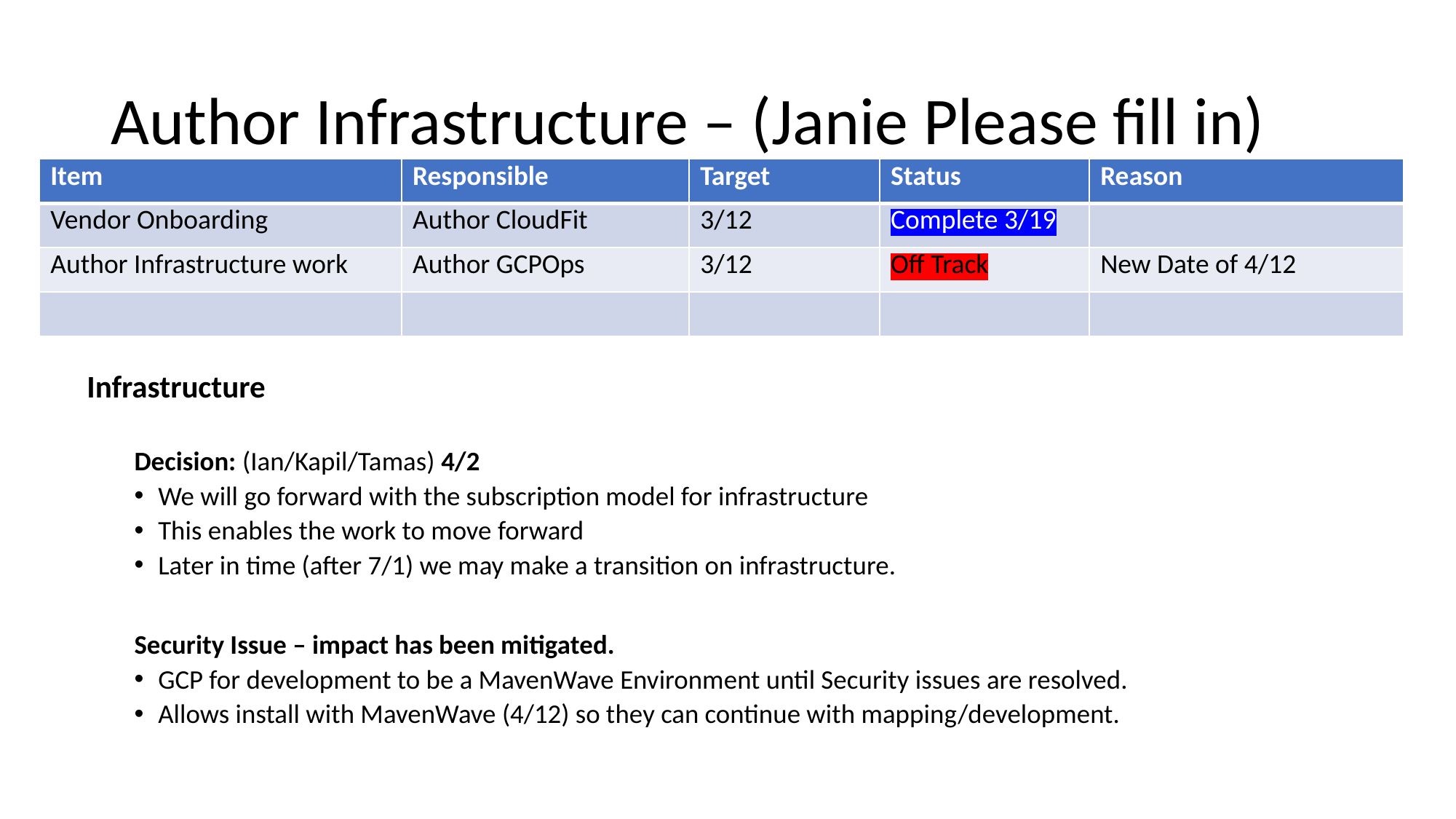

# Author Infrastructure – (Janie Please fill in)
| Item | Responsible | Target | Status | Reason |
| --- | --- | --- | --- | --- |
| Vendor Onboarding | Author CloudFit | 3/12 | Complete 3/19 |  |
| Author Infrastructure work | Author GCPOps | 3/12 | Off Track | New Date of 4/12 |
|  |  |  |  |  |
Infrastructure
Decision: (Ian/Kapil/Tamas) 4/2
We will go forward with the subscription model for infrastructure
This enables the work to move forward
Later in time (after 7/1) we may make a transition on infrastructure.

Security Issue – impact has been mitigated.
GCP for development to be a MavenWave Environment until Security issues are resolved.
Allows install with MavenWave (4/12) so they can continue with mapping/development.